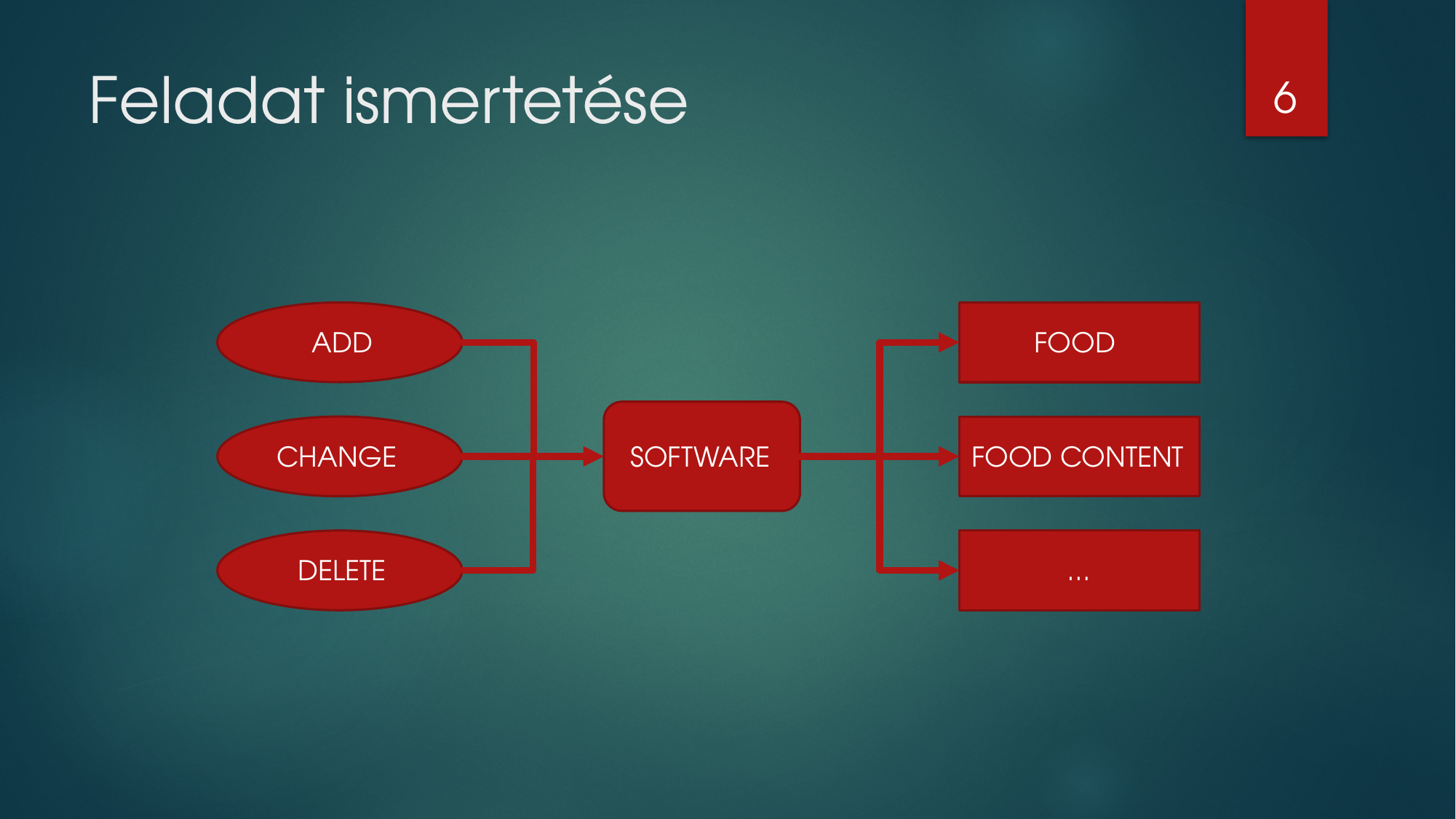

6
# Feladat ismertetése

ADD
FOOD

CHANGE
SOFTWARE
FOOD CONTENT

DELETE
…